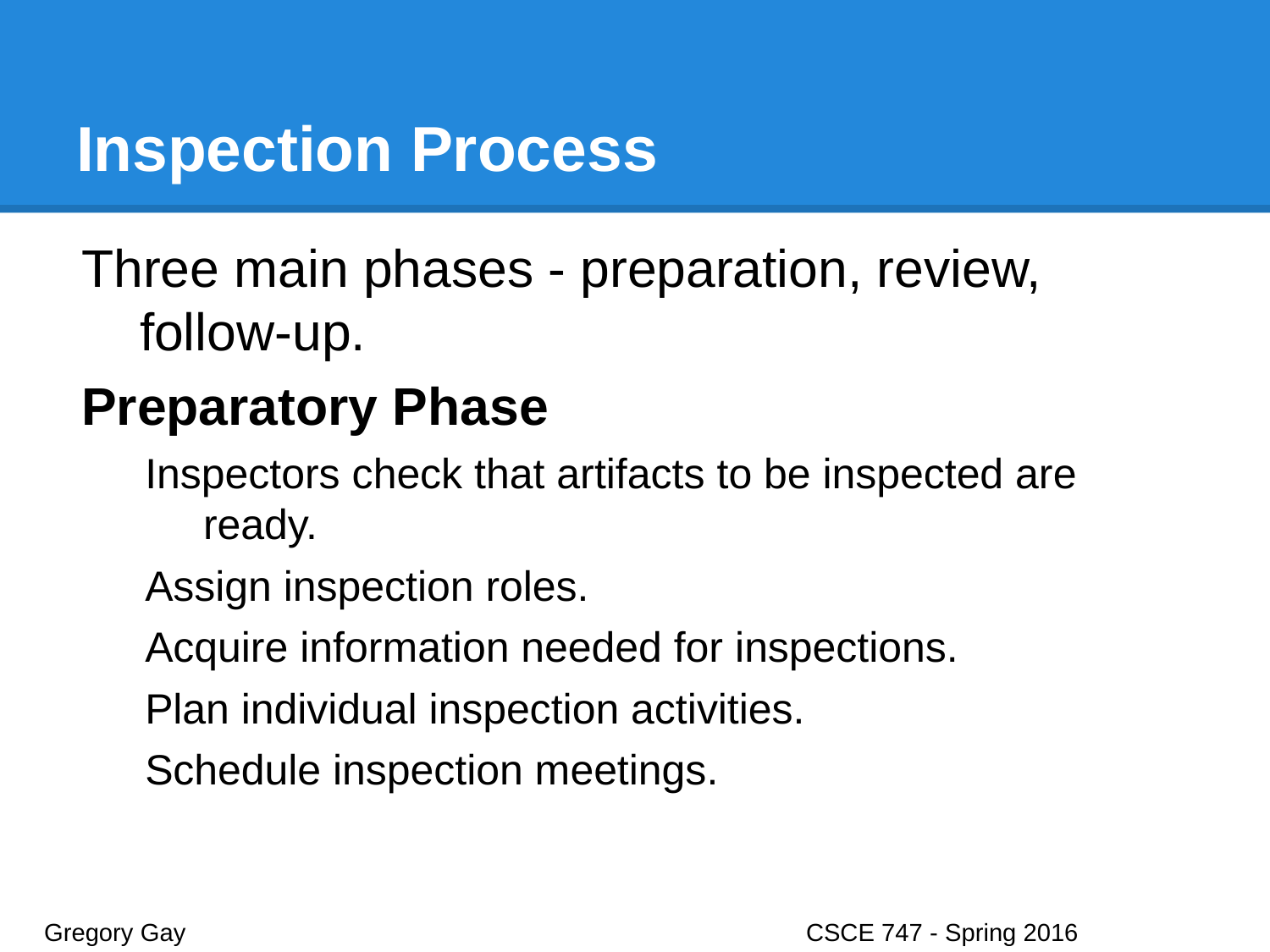

# Inspection Process
Three main phases - preparation, review, follow-up.
Preparatory Phase
Inspectors check that artifacts to be inspected are ready.
Assign inspection roles.
Acquire information needed for inspections.
Plan individual inspection activities.
Schedule inspection meetings.
Gregory Gay					CSCE 747 - Spring 2016							13